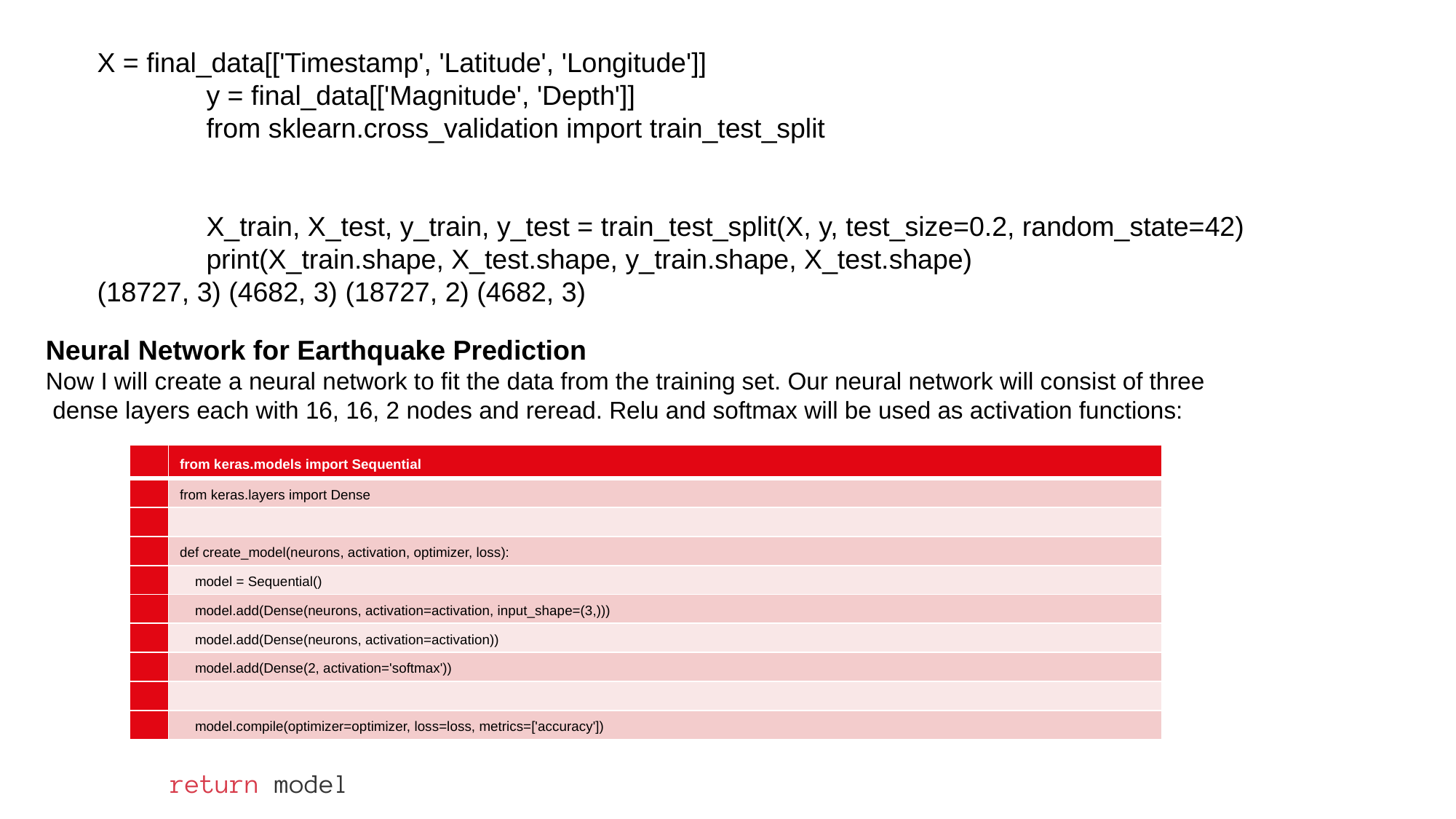

X = final_data[['Timestamp', 'Latitude', 'Longitude']]
	y = final_data[['Magnitude', 'Depth']]
	from sklearn.cross_validation import train_test_split

	X_train, X_test, y_train, y_test = train_test_split(X, y, test_size=0.2, random_state=42)
	print(X_train.shape, X_test.shape, y_train.shape, X_test.shape)
(18727, 3) (4682, 3) (18727, 2) (4682, 3)

Neural Network for Earthquake Prediction
Now I will create a neural network to fit the data from the training set. Our neural network will consist of three
 dense layers each with 16, 16, 2 nodes and reread. Relu and softmax will be used as activation functions:
|  | from keras.models import Sequential |
| --- | --- |
|  | from keras.layers import Dense |
|  |  |
|  | def create\_model(neurons, activation, optimizer, loss): |
|  | model = Sequential() |
|  | model.add(Dense(neurons, activation=activation, input\_shape=(3,))) |
|  | model.add(Dense(neurons, activation=activation)) |
|  | model.add(Dense(2, activation='softmax')) |
|  |  |
|  | model.compile(optimizer=optimizer, loss=loss, metrics=['accuracy']) |
return model